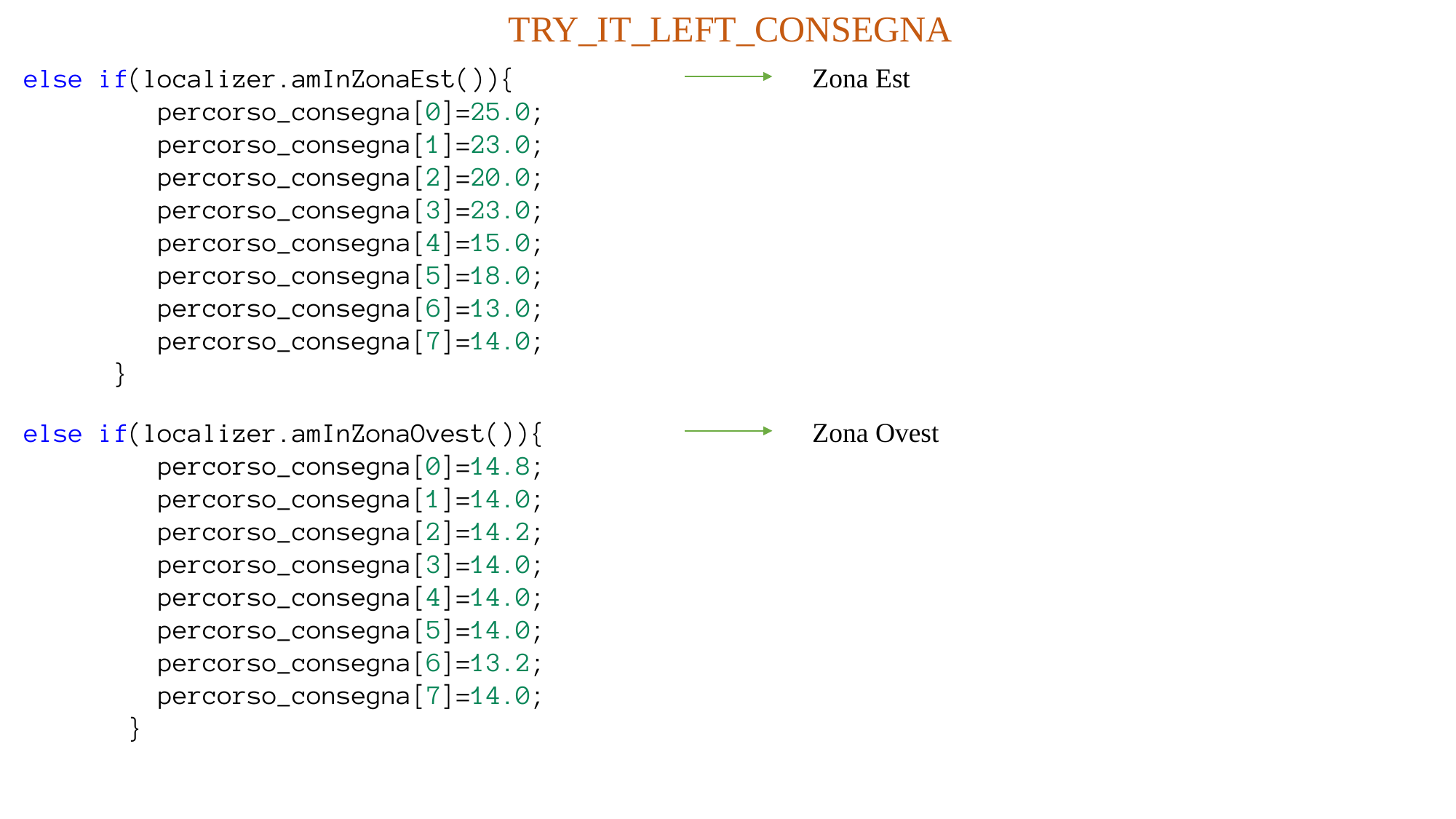

TRY_IT_LEFT_CONSEGNA
else if(localizer.amInZonaEst()){
         percorso_consegna[0]=25.0;
         percorso_consegna[1]=23.0;
         percorso_consegna[2]=20.0;
         percorso_consegna[3]=23.0;
         percorso_consegna[4]=15.0;
         percorso_consegna[5]=18.0;
         percorso_consegna[6]=13.0;
         percorso_consegna[7]=14.0;
      }
Zona Est
else if(localizer.amInZonaOvest()){
         percorso_consegna[0]=14.8;
         percorso_consegna[1]=14.0;
         percorso_consegna[2]=14.2;
         percorso_consegna[3]=14.0;
         percorso_consegna[4]=14.0;
         percorso_consegna[5]=14.0;
         percorso_consegna[6]=13.2;
         percorso_consegna[7]=14.0;
       }
Zona Ovest